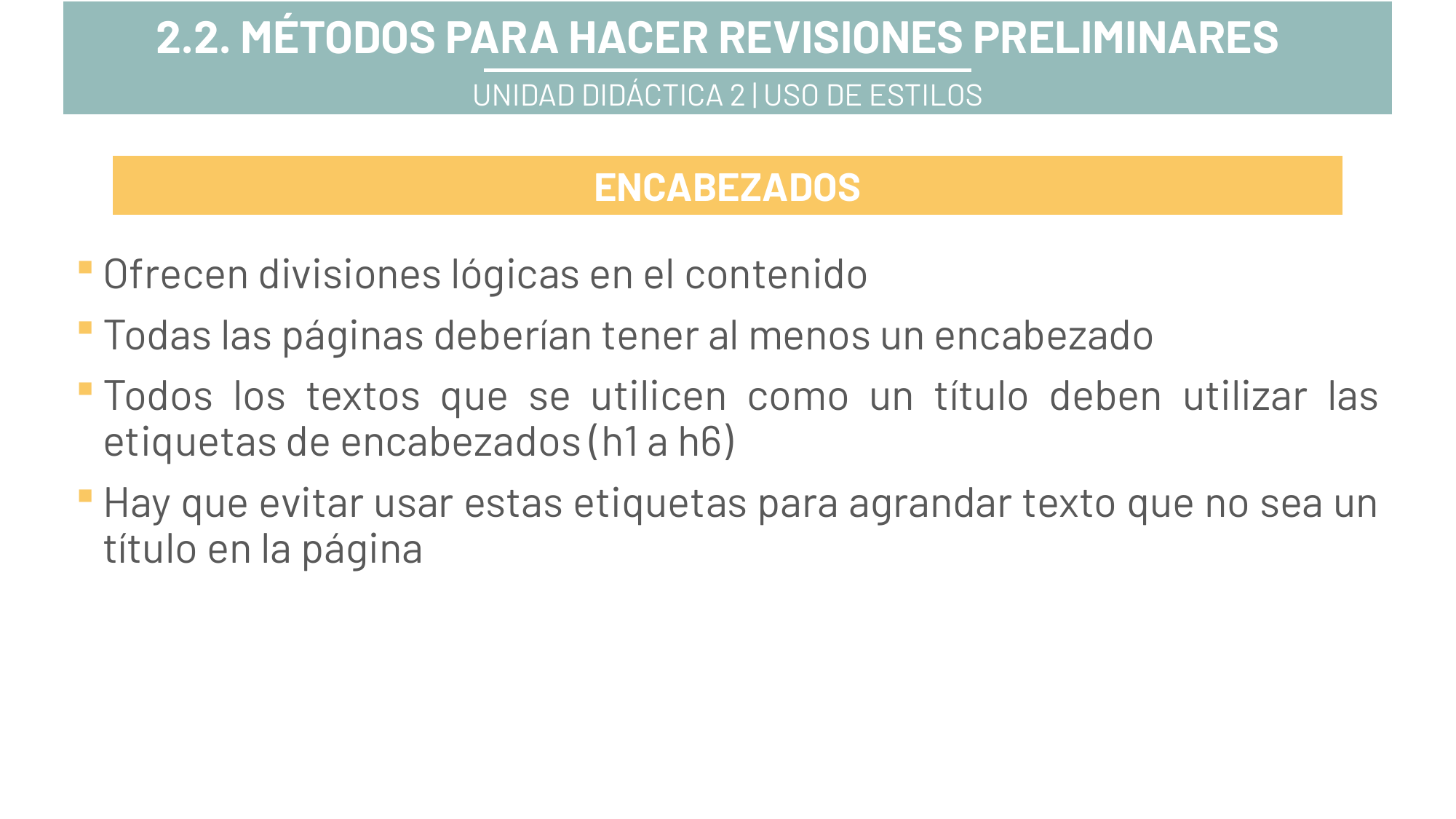

2.2. MÉTODOS PARA HACER REVISIONES PRELIMINARES
UNIDAD DIDÁCTICA 2 | USO DE ESTILOS
ENCABEZADOS

Ofrecen divisiones lógicas en el contenido
Todas las páginas deberían tener al menos un encabezado
Todos los textos que se utilicen como un título deben utilizar las etiquetas de encabezados (h1 a h6)
Hay que evitar usar estas etiquetas para agrandar texto que no sea un título en la página